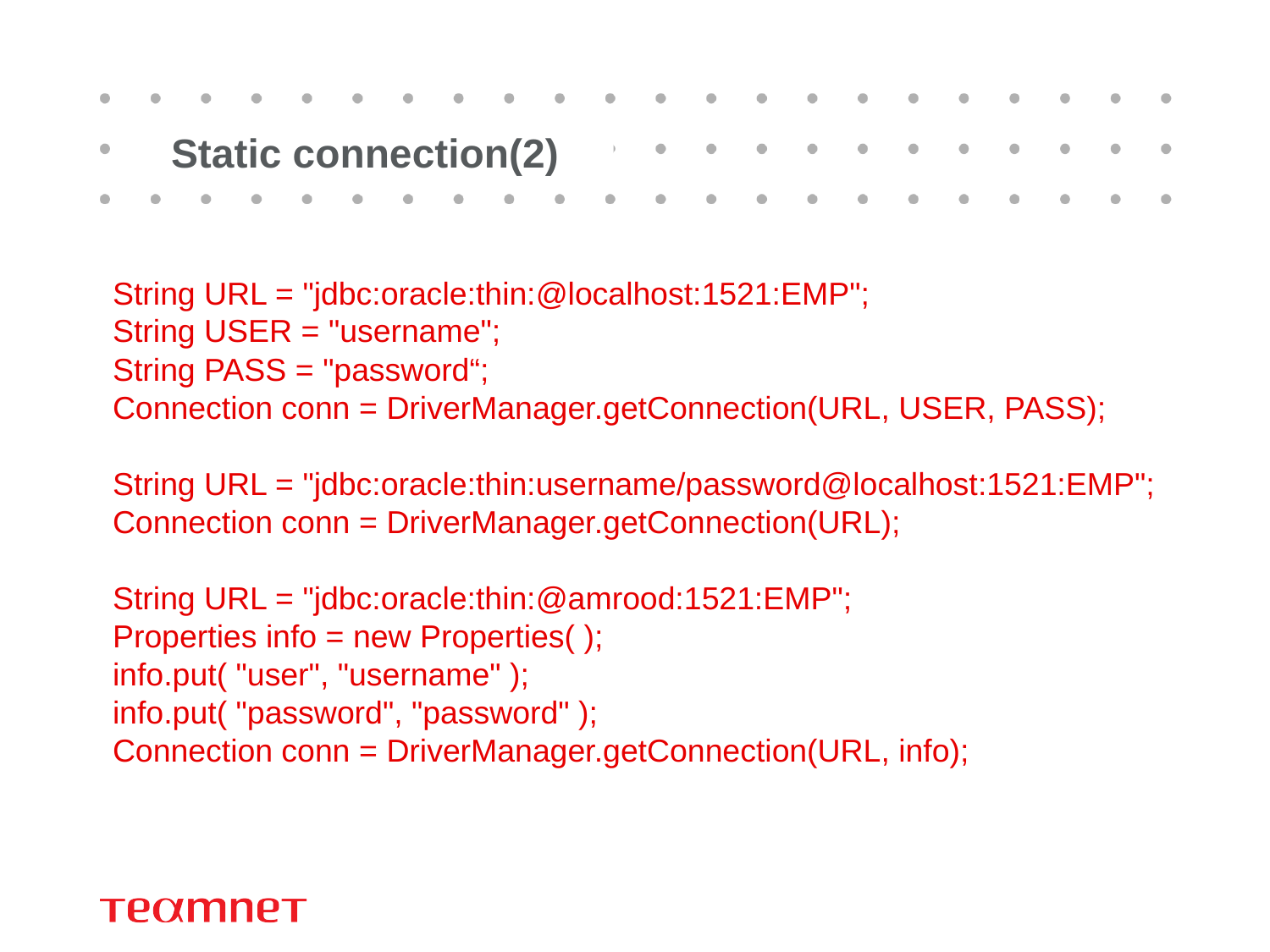

# Static connection(2)

String URL = "jdbc:oracle:thin:@localhost:1521:EMP";
String USER = "username";
String PASS = "password“;
Connection conn = DriverManager.getConnection(URL, USER, PASS);

String URL = "jdbc:oracle:thin:username/password@localhost:1521:EMP";
Connection conn = DriverManager.getConnection(URL);

String URL = "jdbc:oracle:thin:@amrood:1521:EMP";
Properties info = new Properties( );
info.put( "user", "username" );
info.put( "password", "password" );
Connection conn = DriverManager.getConnection(URL, info);